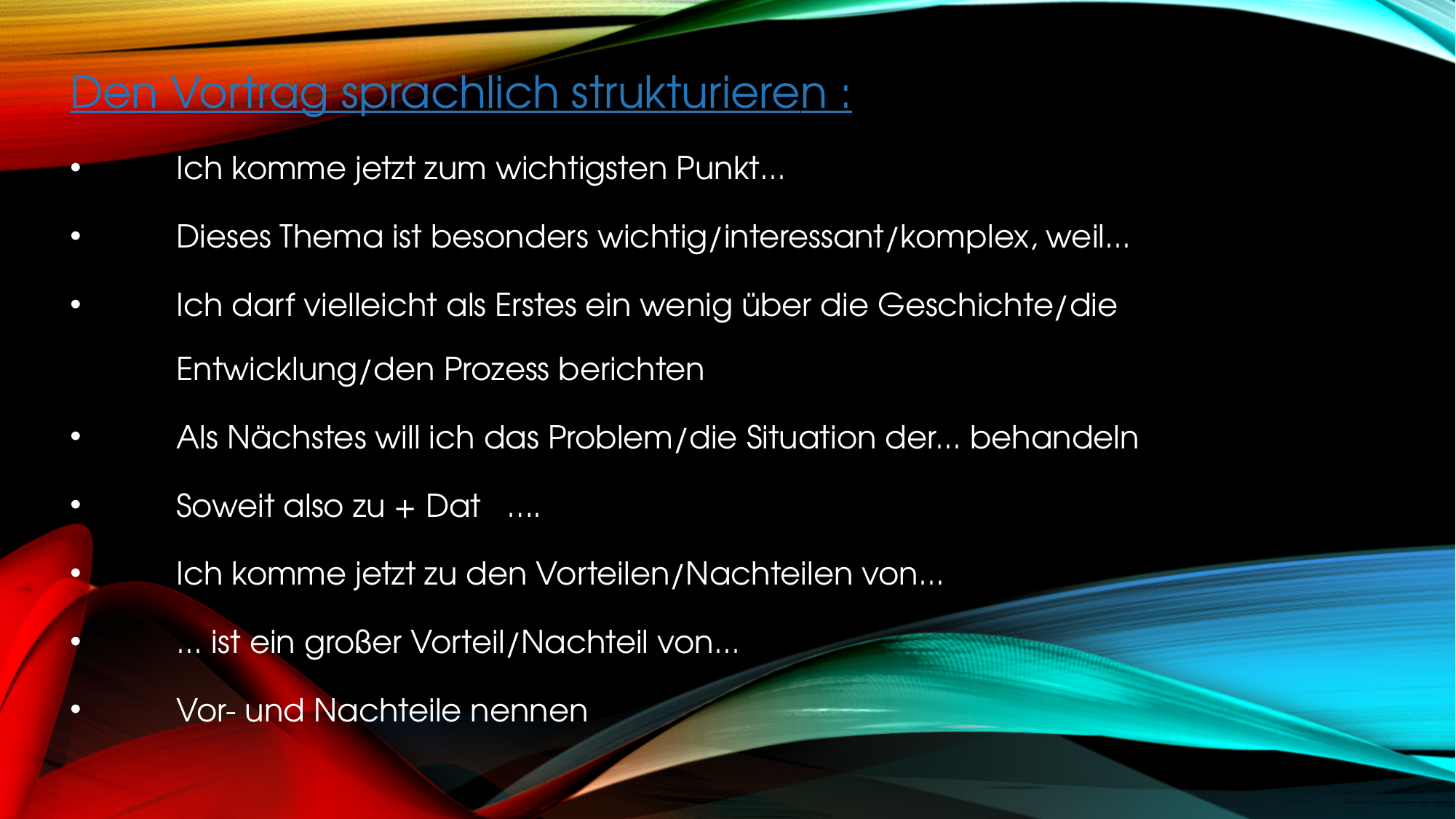

Den Vortrag sprachlich strukturieren :
Ich komme jetzt zum wichtigsten Punkt...
Dieses Thema ist besonders wichtig/interessant/komplex, weil...
Ich darf vielleicht als Erstes ein wenig über die Geschichte/die Entwicklung/den Prozess berichten
Als Nächstes will ich das Problem/die Situation der... behandeln
Soweit also zu + Dat   ….
Ich komme jetzt zu den Vorteilen/Nachteilen von...
... ist ein großer Vorteil/Nachteil von...
Vor- und Nachteile nennen